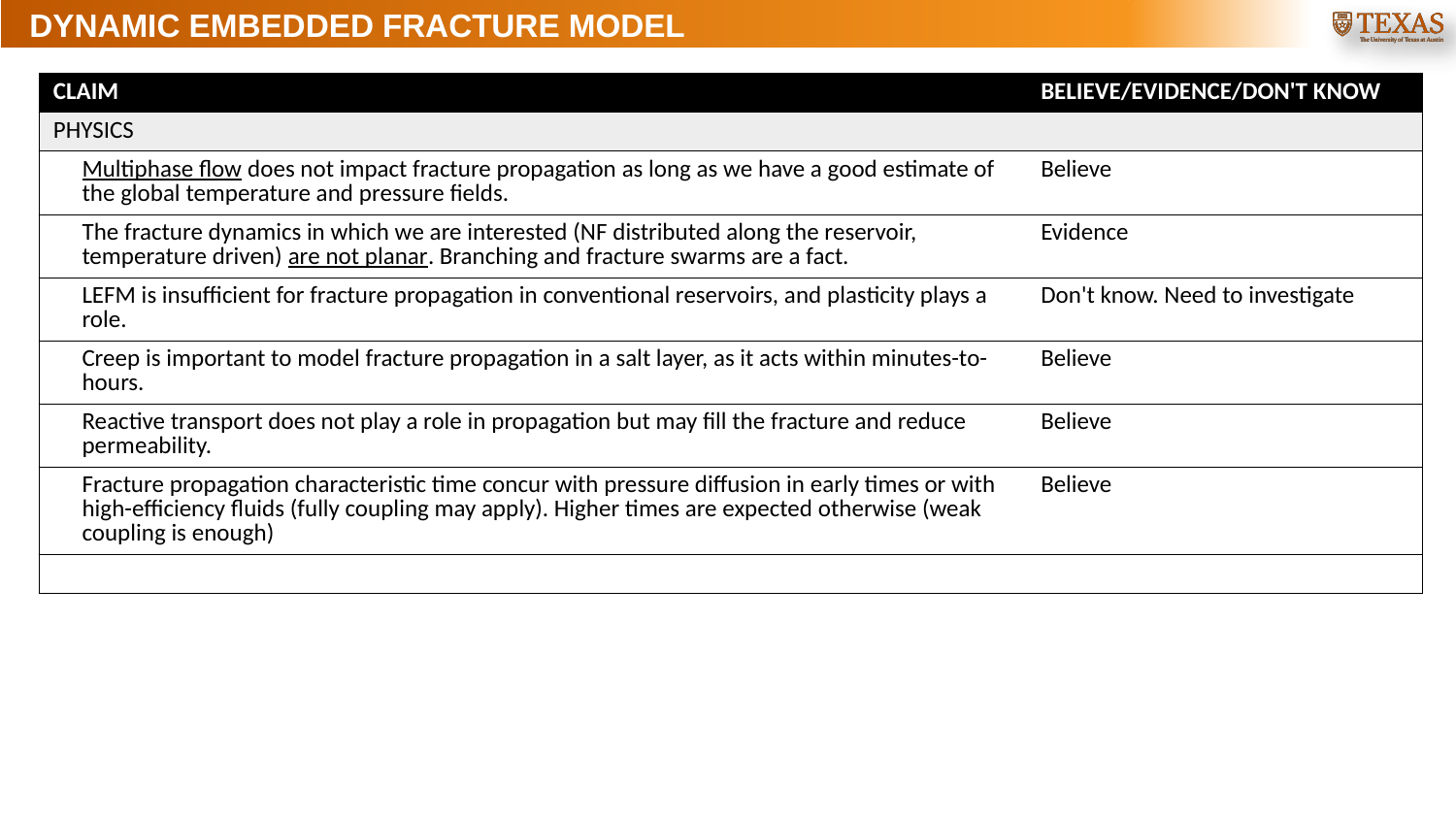

# DYNAMIC EMBEDDED FRACTURE MODEL
| CLAIM | BELIEVE/EVIDENCE/DON'T KNOW |
| --- | --- |
| PHYSICS |  |
| Multiphase flow does not impact fracture propagation as long as we have a good estimate of the global temperature and pressure fields. | Believe |
| The fracture dynamics in which we are interested (NF distributed along the reservoir, temperature driven) are not planar. Branching and fracture swarms are a fact. | Evidence |
| LEFM is insufficient for fracture propagation in conventional reservoirs, and plasticity plays a role. | Don't know. Need to investigate |
| Creep is important to model fracture propagation in a salt layer, as it acts within minutes-to-hours. | Believe |
| Reactive transport does not play a role in propagation but may fill the fracture and reduce permeability. | Believe |
| Fracture propagation characteristic time concur with pressure diffusion in early times or with high-efficiency fluids (fully coupling may apply). Higher times are expected otherwise (weak coupling is enough) | Believe |
|  |  |